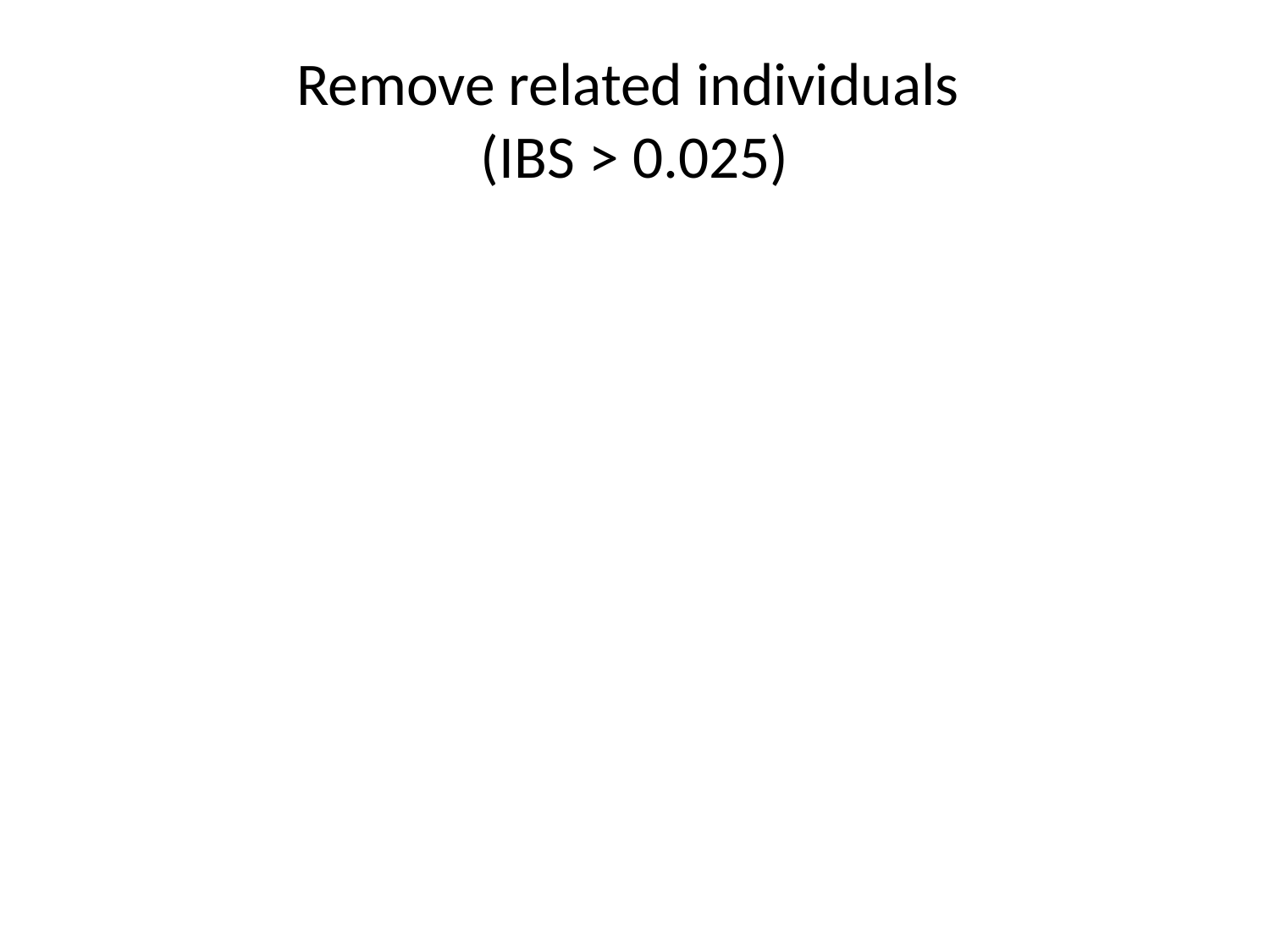

# Remove related individuals (IBS > 0.025)